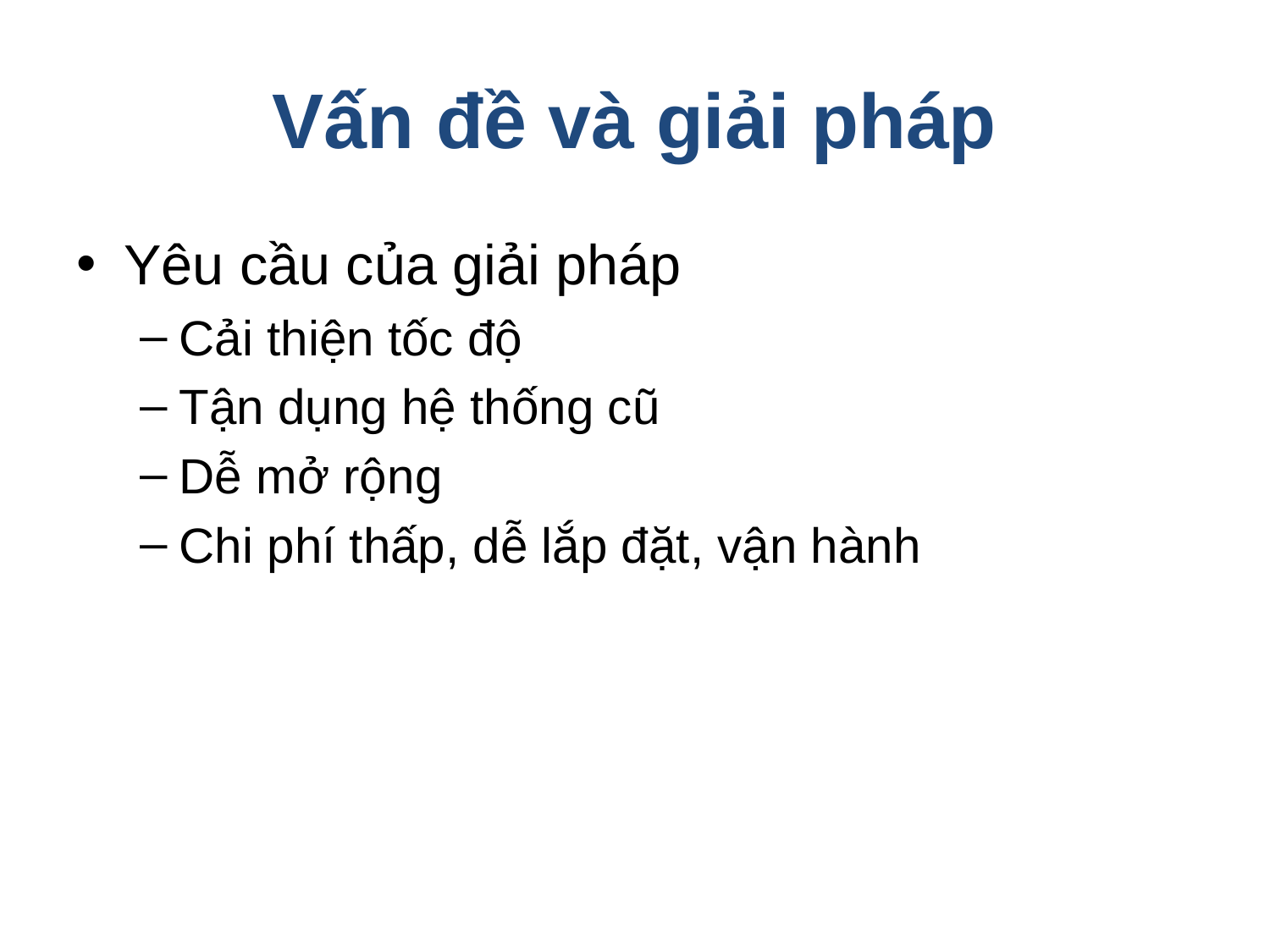

# Vấn đề và giải pháp
Yêu cầu của giải pháp
Cải thiện tốc độ
Tận dụng hệ thống cũ
Dễ mở rộng
Chi phí thấp, dễ lắp đặt, vận hành